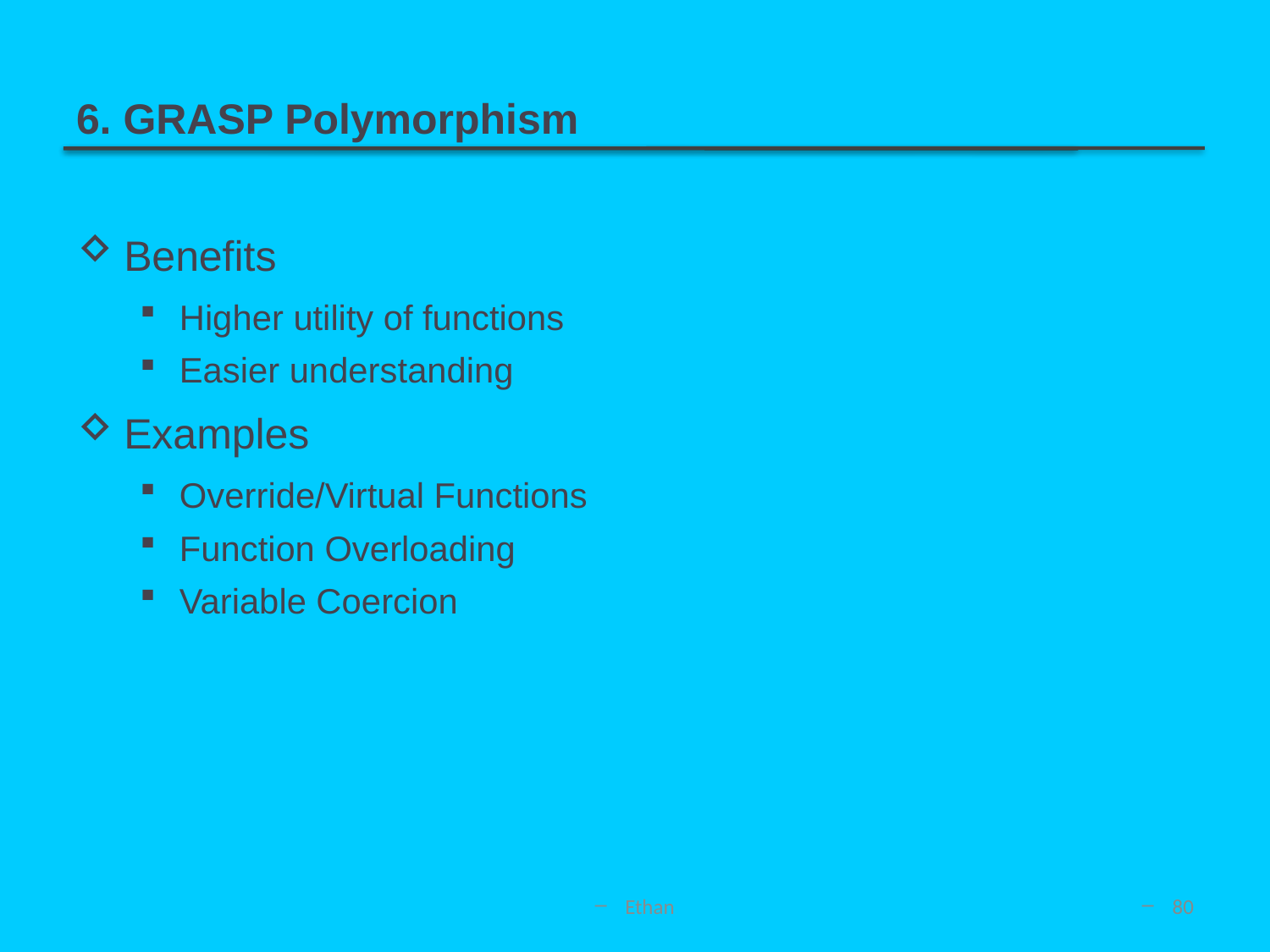

# 6. GRASP Polymorphism
Benefits
Higher utility of functions
Easier understanding
Examples
Override/Virtual Functions
Function Overloading
Variable Coercion
Ethan
80